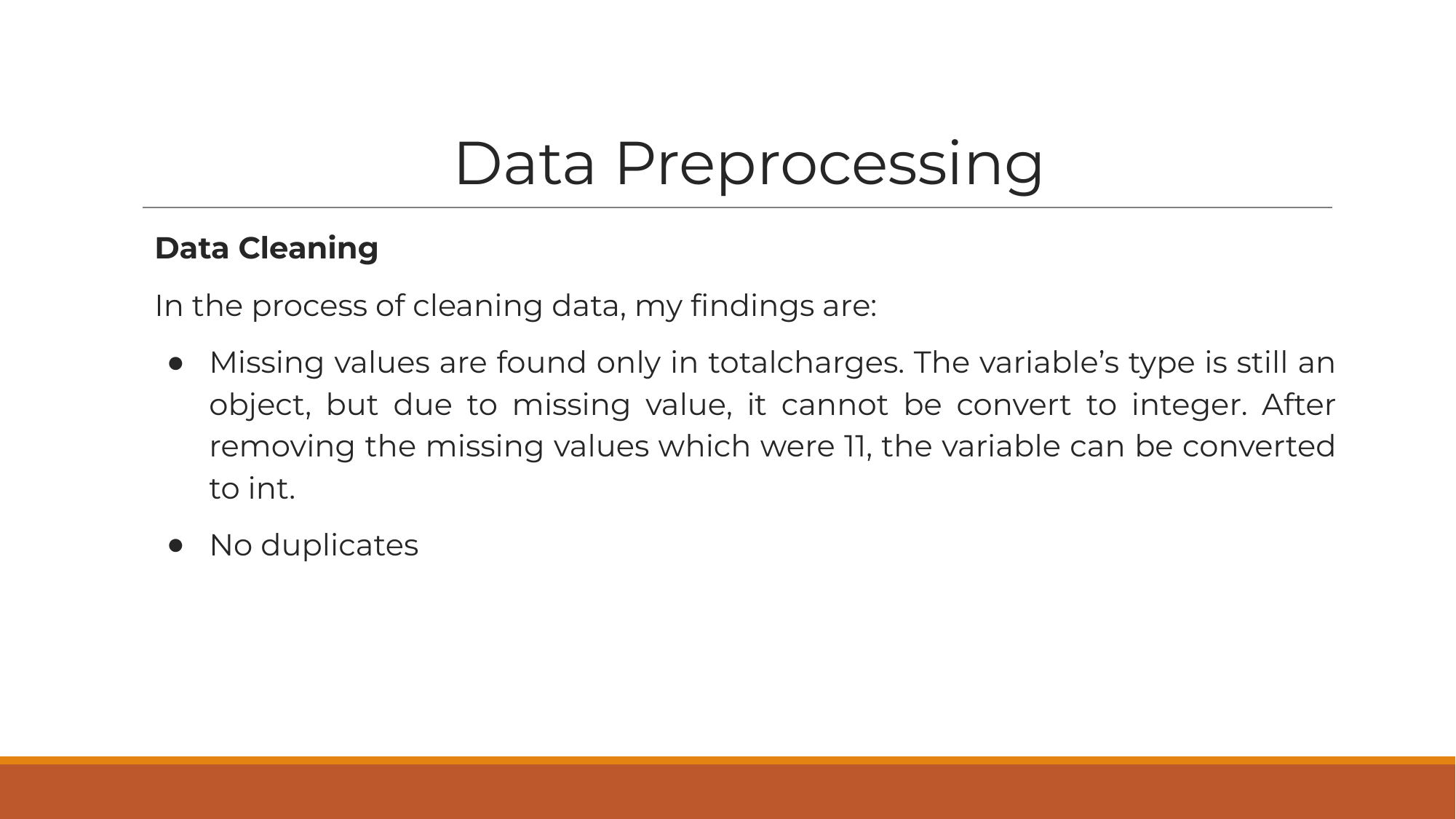

Data Preprocessing
# Data Cleaning
In the process of cleaning data, my findings are:
Missing values are found only in totalcharges. The variable’s type is still an object, but due to missing value, it cannot be convert to integer. After removing the missing values which were 11, the variable can be converted to int.
No duplicates